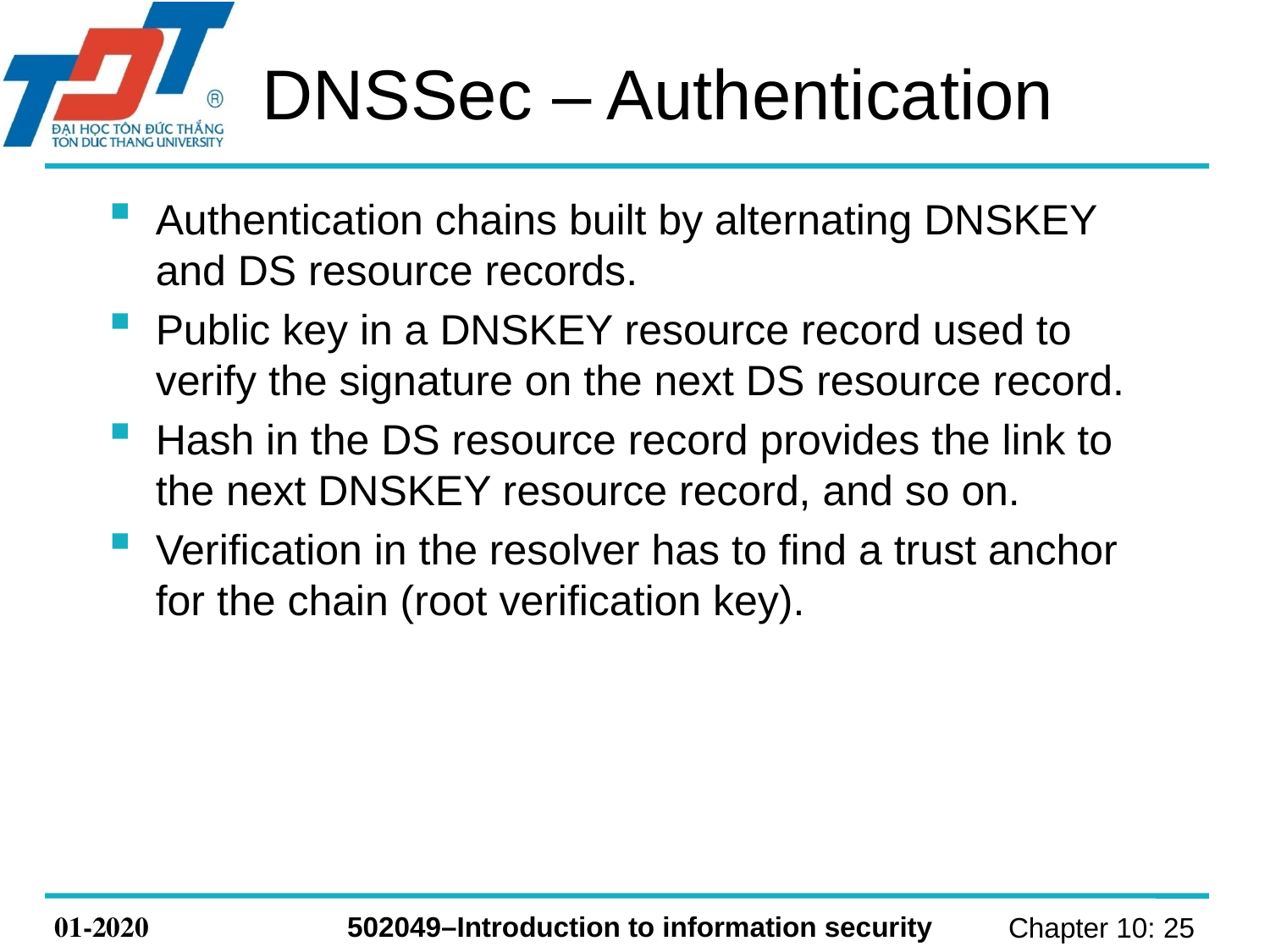

# DNSSec – Authentication
Authentication chains built by alternating DNSKEY and DS resource records.
Public key in a DNSKEY resource record used to verify the signature on the next DS resource record.
Hash in the DS resource record provides the link to the next DNSKEY resource record, and so on.
Verification in the resolver has to find a trust anchor for the chain (root verification key).